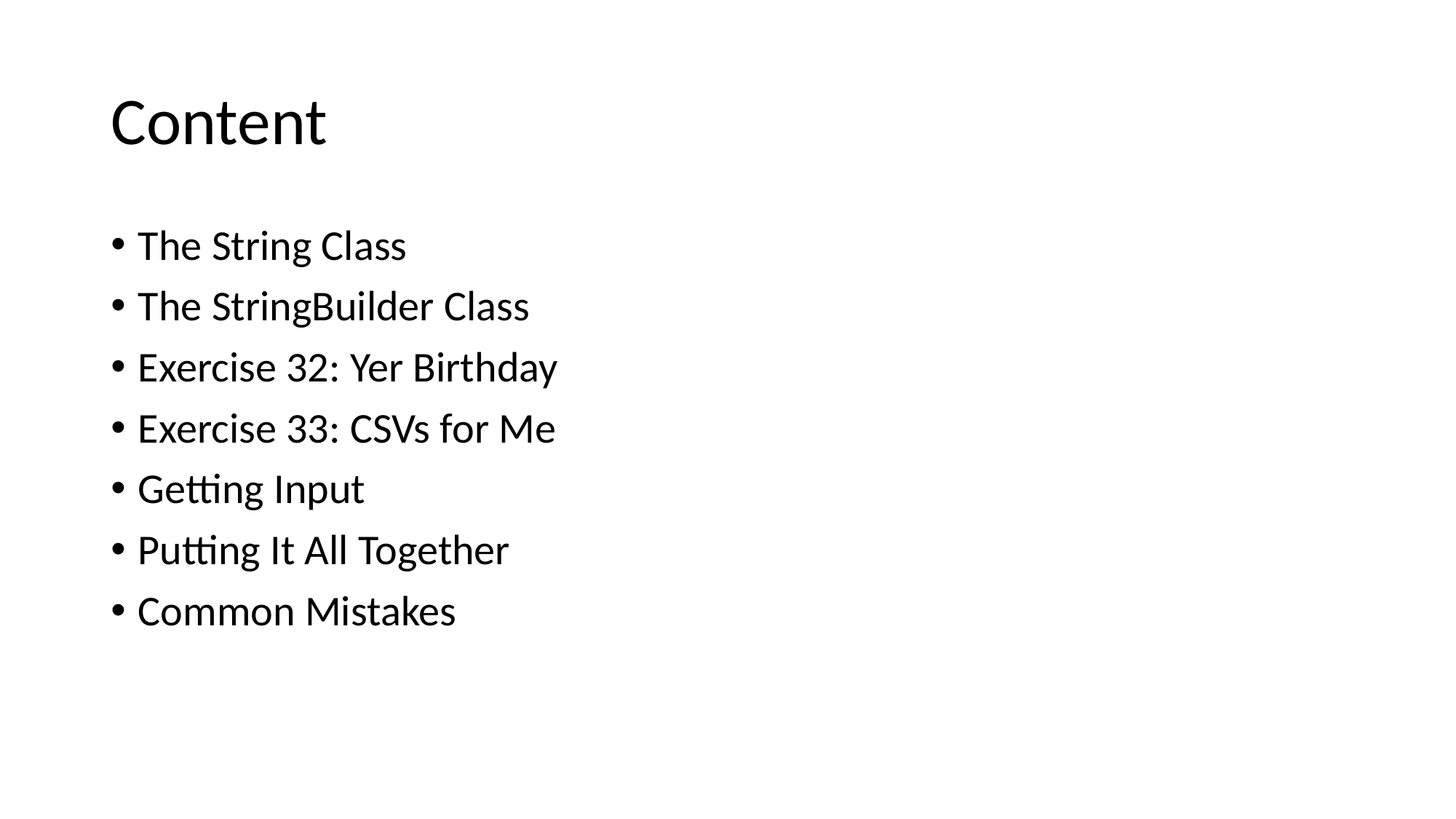

# Content
The String Class
The StringBuilder Class
Exercise 32: Yer Birthday
Exercise 33: CSVs for Me
Getting Input
Putting It All Together
Common Mistakes